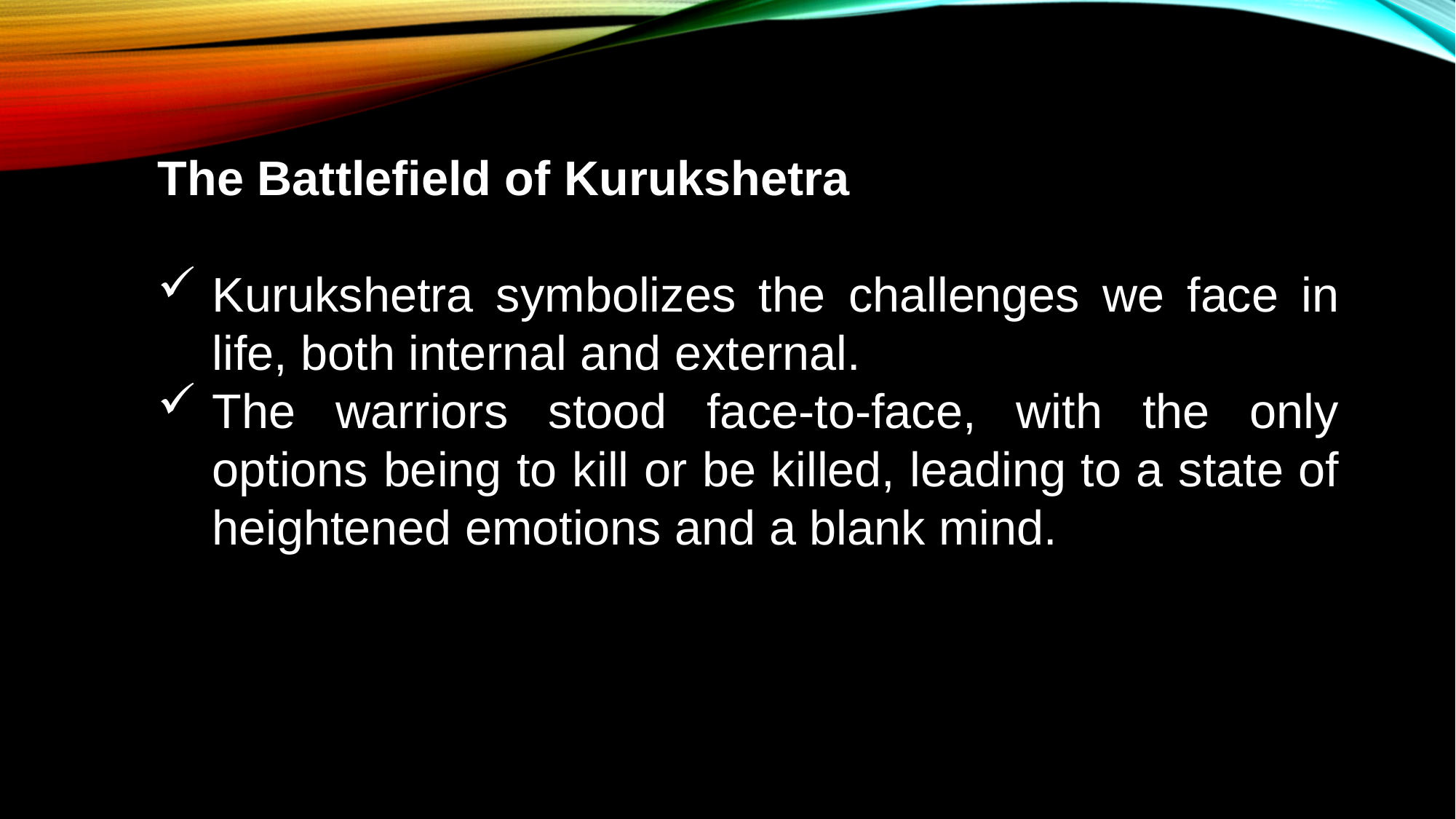

The Battlefield of Kurukshetra

Kurukshetra symbolizes the challenges we face in life, both internal and external.
The warriors stood face-to-face, with the only options being to kill or be killed, leading to a state of heightened emotions and a blank mind.